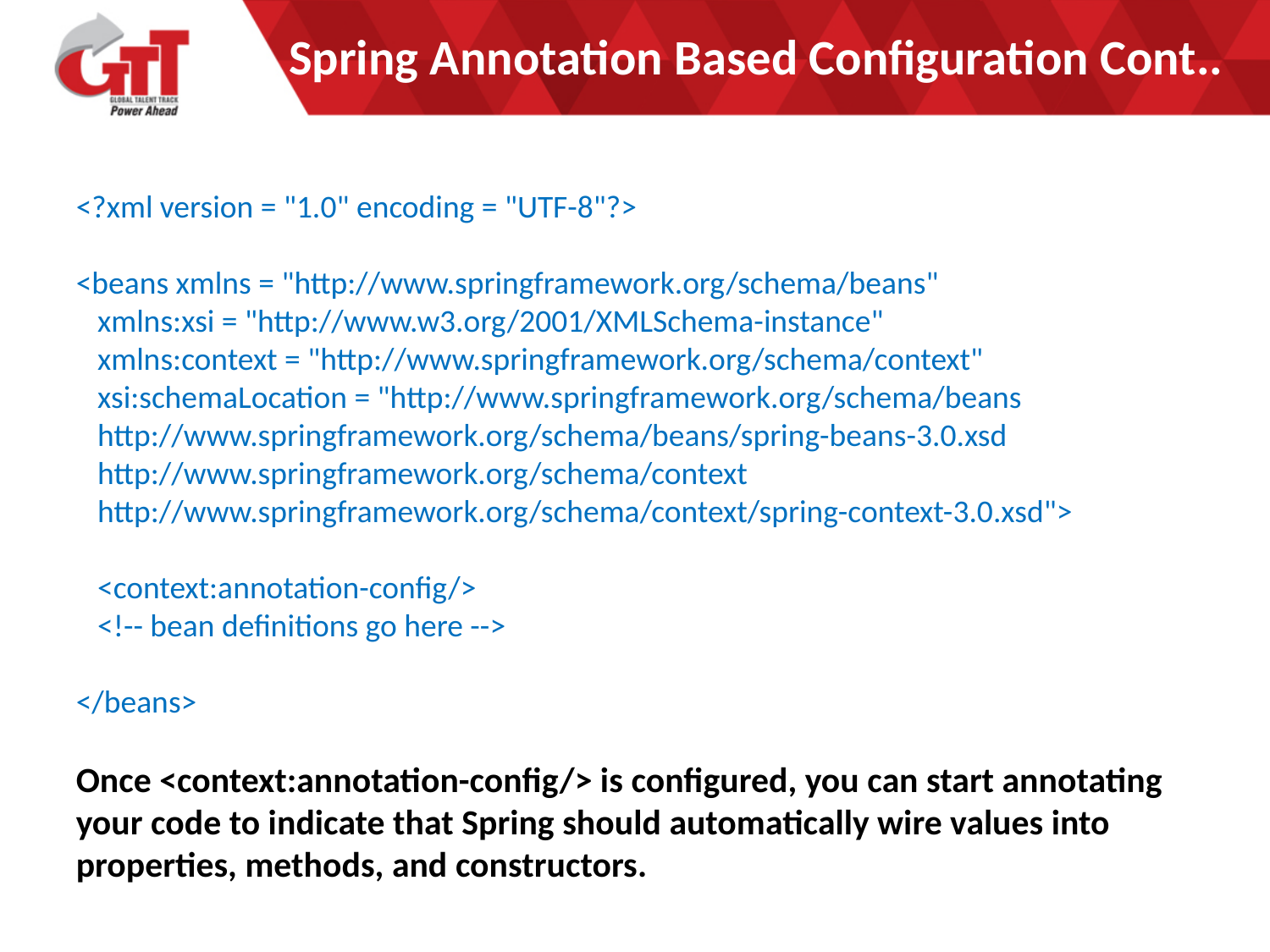

# Spring Annotation Based Configuration Cont..
<?xml version = "1.0" encoding = "UTF-8"?>

<beans xmlns = "http://www.springframework.org/schema/beans"
   xmlns:xsi = "http://www.w3.org/2001/XMLSchema-instance"
   xmlns:context = "http://www.springframework.org/schema/context"
   xsi:schemaLocation = "http://www.springframework.org/schema/beans
   http://www.springframework.org/schema/beans/spring-beans-3.0.xsd
   http://www.springframework.org/schema/context
   http://www.springframework.org/schema/context/spring-context-3.0.xsd">

   <context:annotation-config/>
   <!-- bean definitions go here -->

</beans>

Once <context:annotation-config/> is configured, you can start annotating your code to indicate that Spring should automatically wire values into properties, methods, and constructors.